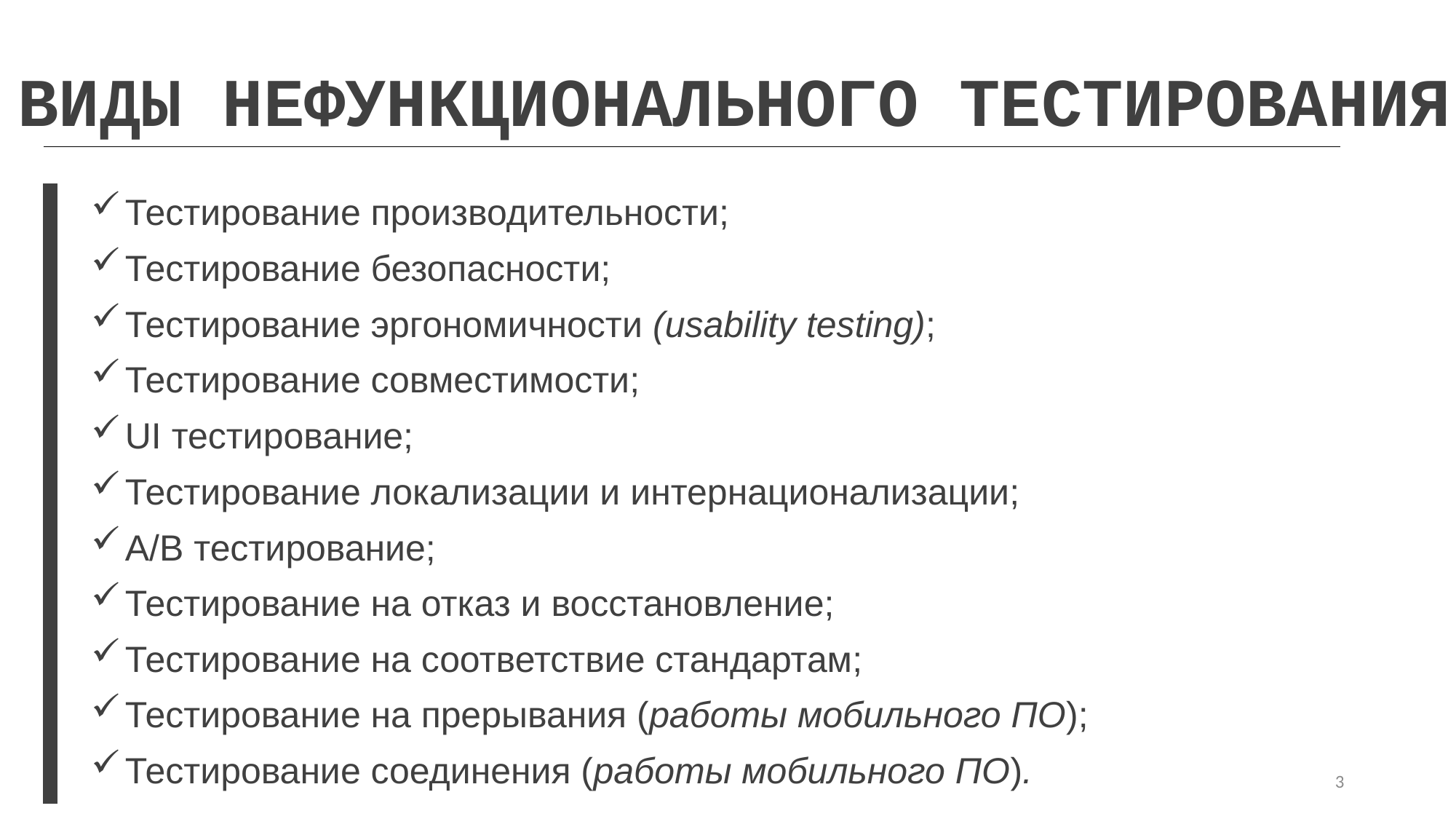

ВИДЫ НЕФУНКЦИОНАЛЬНОГО ТЕСТИРОВАНИЯ

Тестирование производительности;
Тестирование безопасности;
Тестирование эргономичности (usability testing);
Тестирование совместимости;
UI тестирование;
Тестирование локализации и интернационализации;
A/B тестирование;
Тестирование на отказ и восстановление;
Тестирование на соответствие стандартам;
Тестирование на прерывания (работы мобильного ПО);
Тестирование соединения (работы мобильного ПО).
3